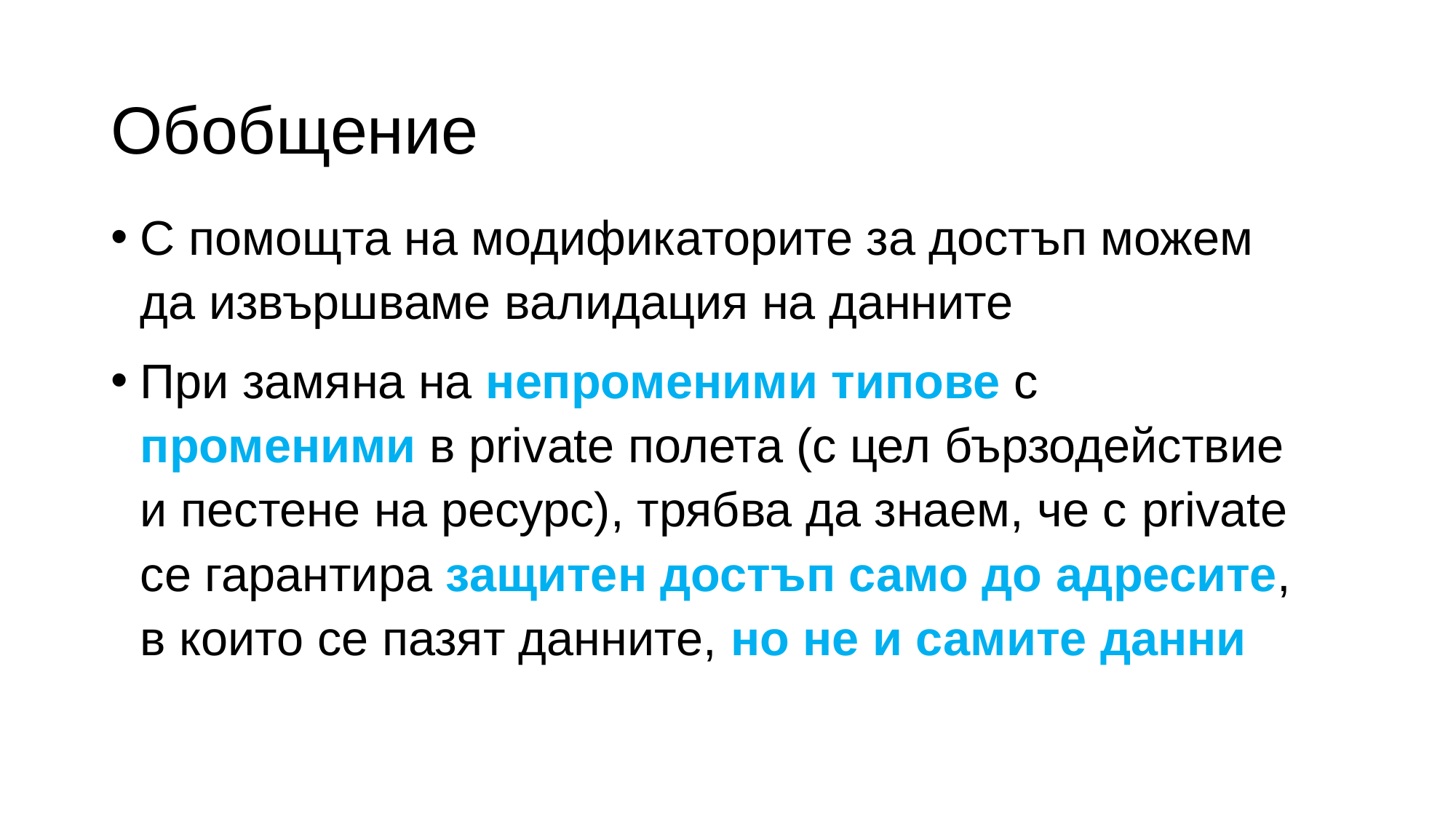

# Обобщение
С помощта на модификаторите за достъп можем да извършваме валидация на данните
При замяна на непроменими типове с променими в private полета (с цел бързодействие и пестене на ресурс), трябва да знаем, че с private се гарантира защитен достъп само до адресите, в които се пазят данните, но не и самите данни